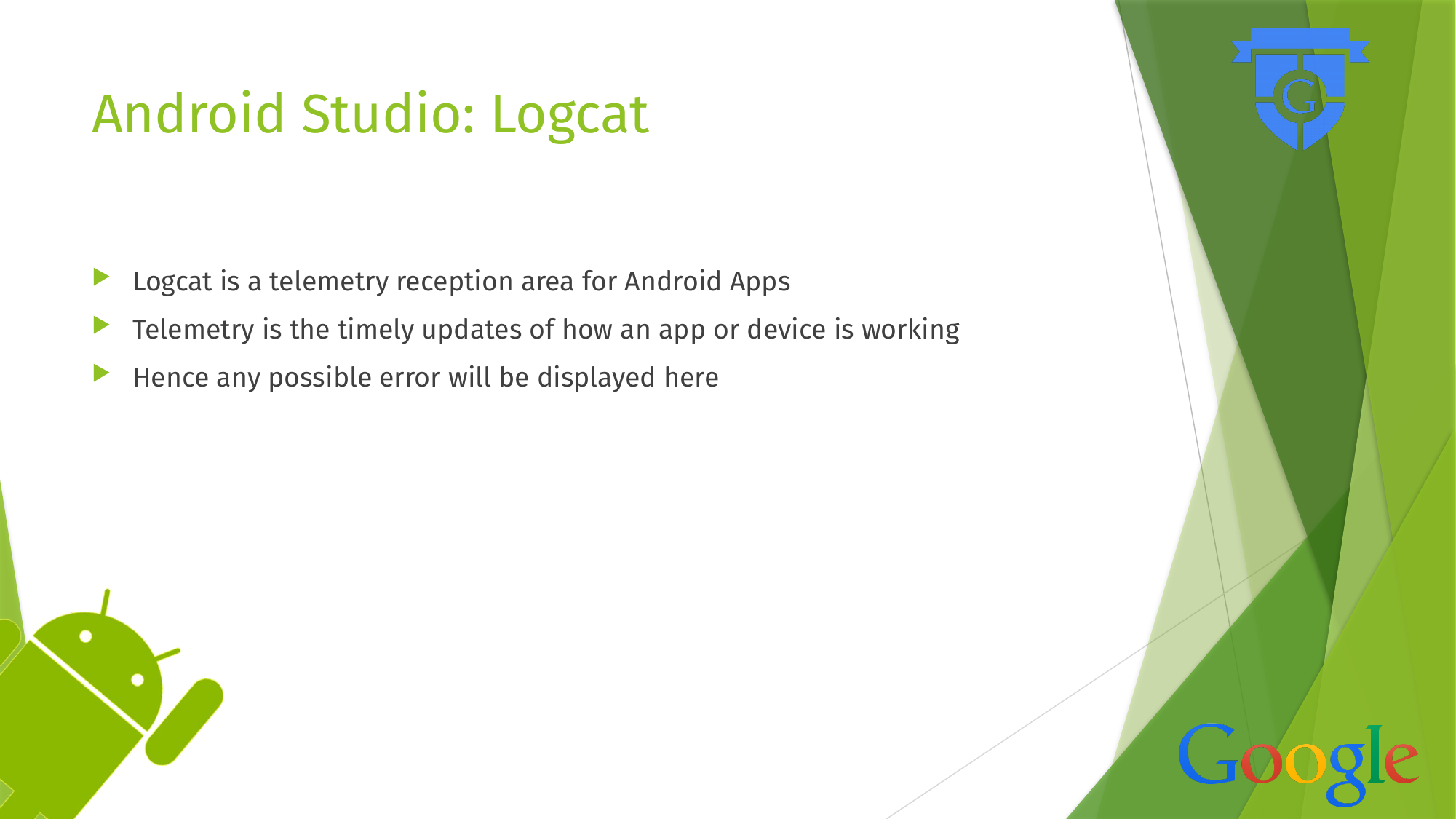

# Android Studio: Logcat
Logcat is a telemetry reception area for Android Apps
Telemetry is the timely updates of how an app or device is working
Hence any possible error will be displayed here